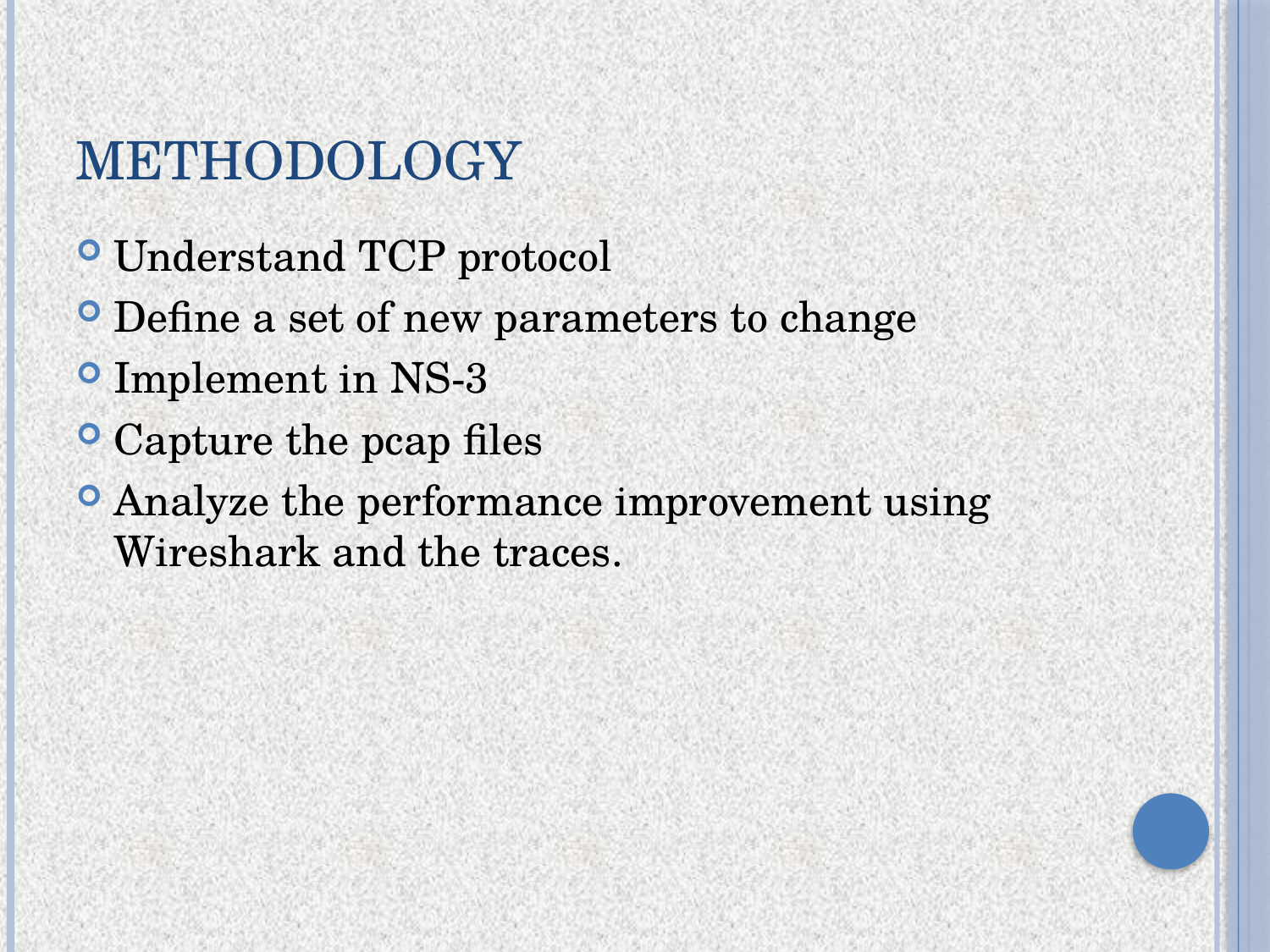

# Methodology
Understand TCP protocol
Define a set of new parameters to change
Implement in NS-3
Capture the pcap files
Analyze the performance improvement using Wireshark and the traces.